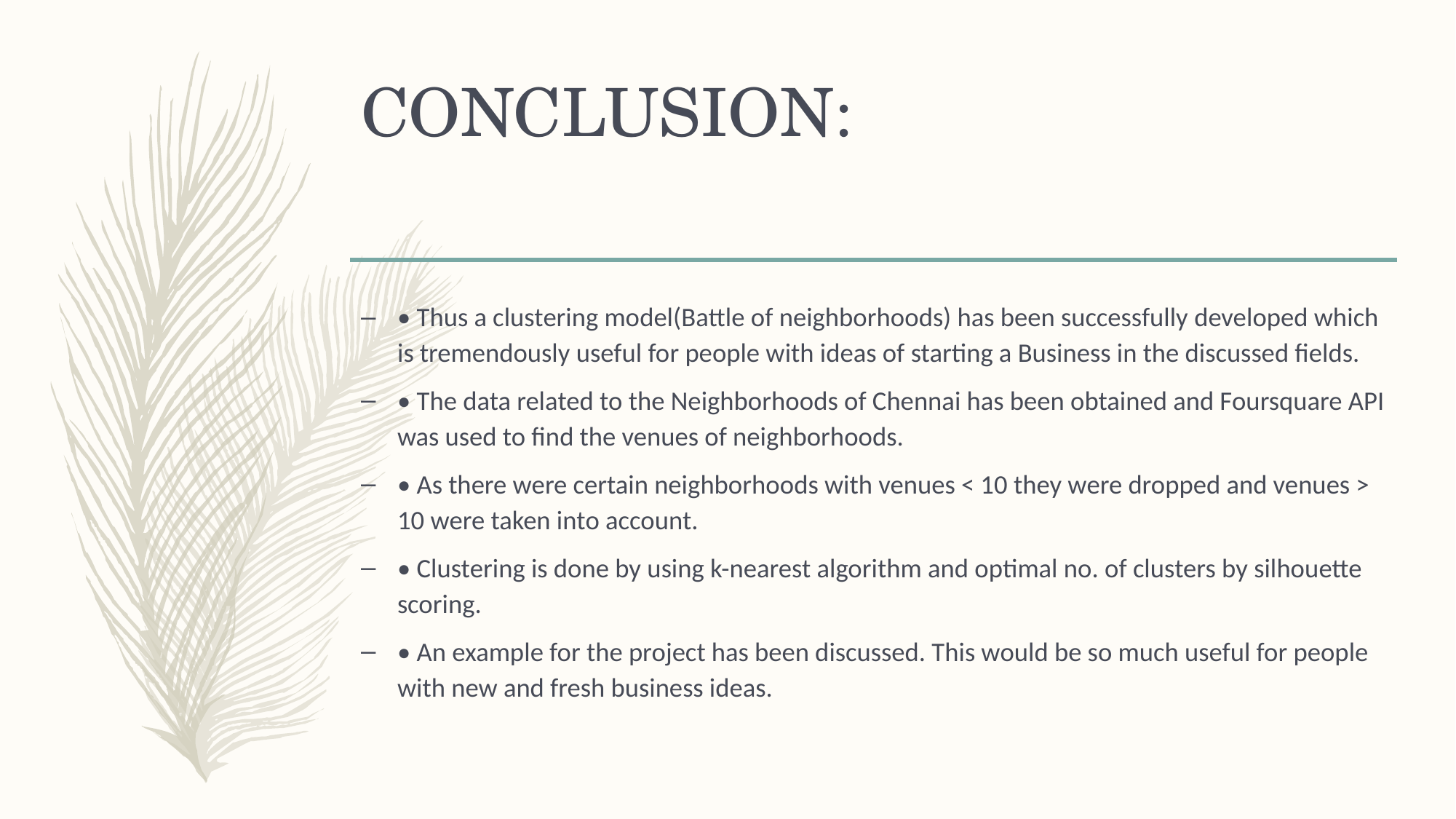

# CONCLUSION:
• Thus a clustering model(Battle of neighborhoods) has been successfully developed which is tremendously useful for people with ideas of starting a Business in the discussed fields.
• The data related to the Neighborhoods of Chennai has been obtained and Foursquare API was used to find the venues of neighborhoods.
• As there were certain neighborhoods with venues < 10 they were dropped and venues > 10 were taken into account.
• Clustering is done by using k-nearest algorithm and optimal no. of clusters by silhouette scoring.
• An example for the project has been discussed. This would be so much useful for people with new and fresh business ideas.